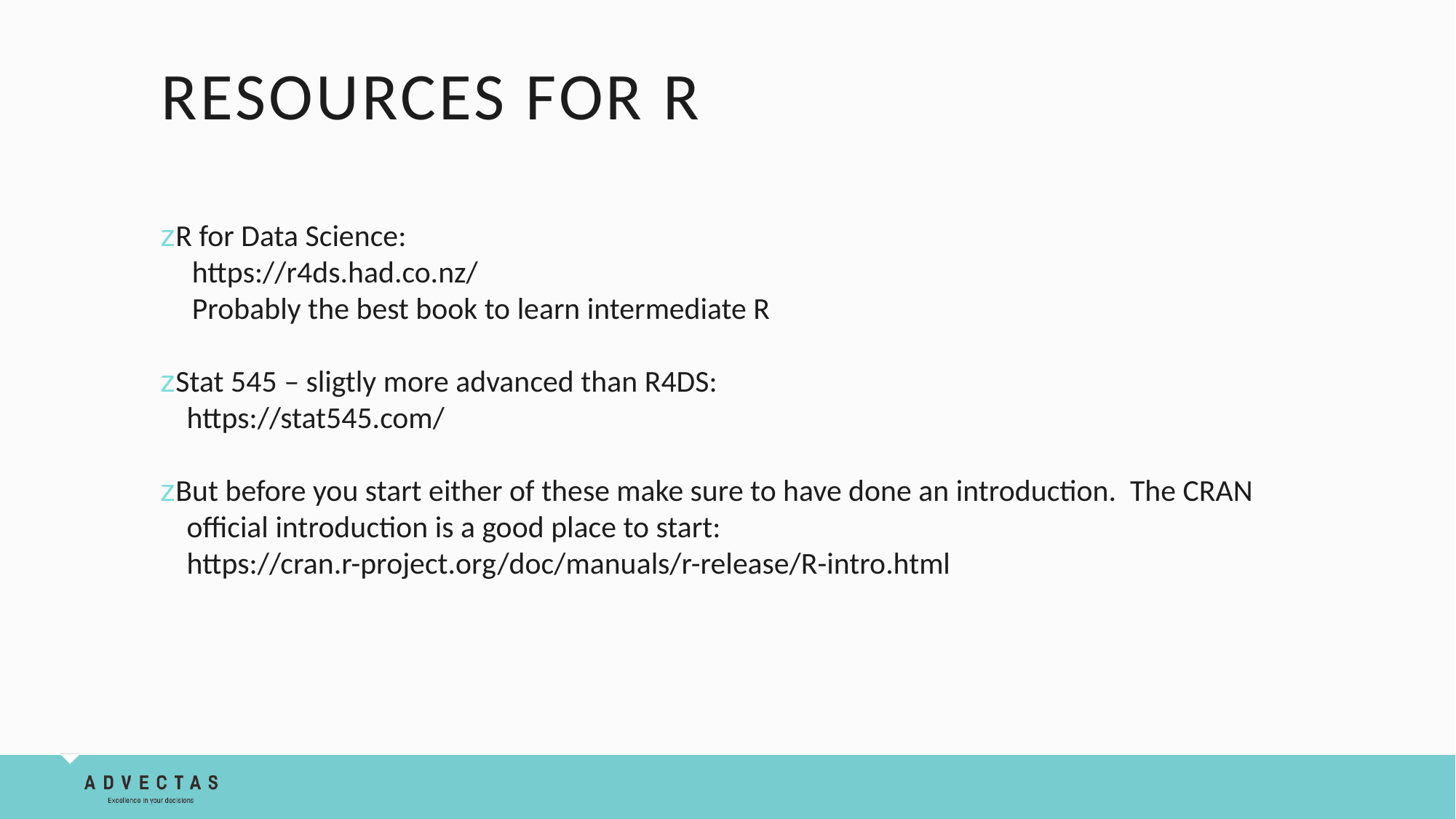

# Resources for R
zR for Data Science:
https://r4ds.had.co.nz/
Probably the best book to learn intermediate R

zStat 545 – sligtly more advanced than R4DS:
https://stat545.com/

zBut before you start either of these make sure to have done an introduction.  The CRAN official introduction is a good place to start:
https://cran.r-project.org/doc/manuals/r-release/R-intro.html